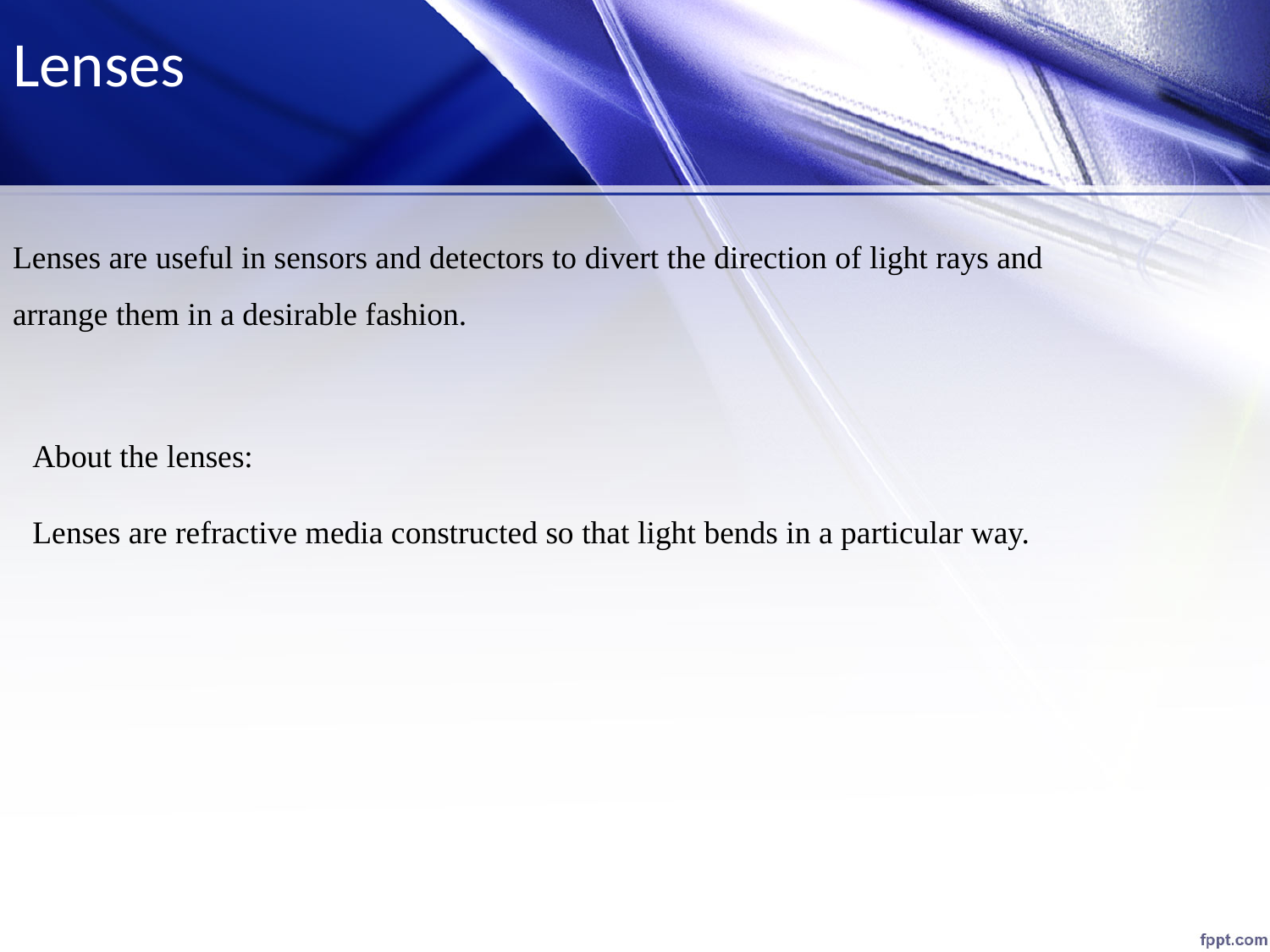

# Lenses
Lenses are useful in sensors and detectors to divert the direction of light rays and arrange them in a desirable fashion.
About the lenses:
Lenses are refractive media constructed so that light bends in a particular way.